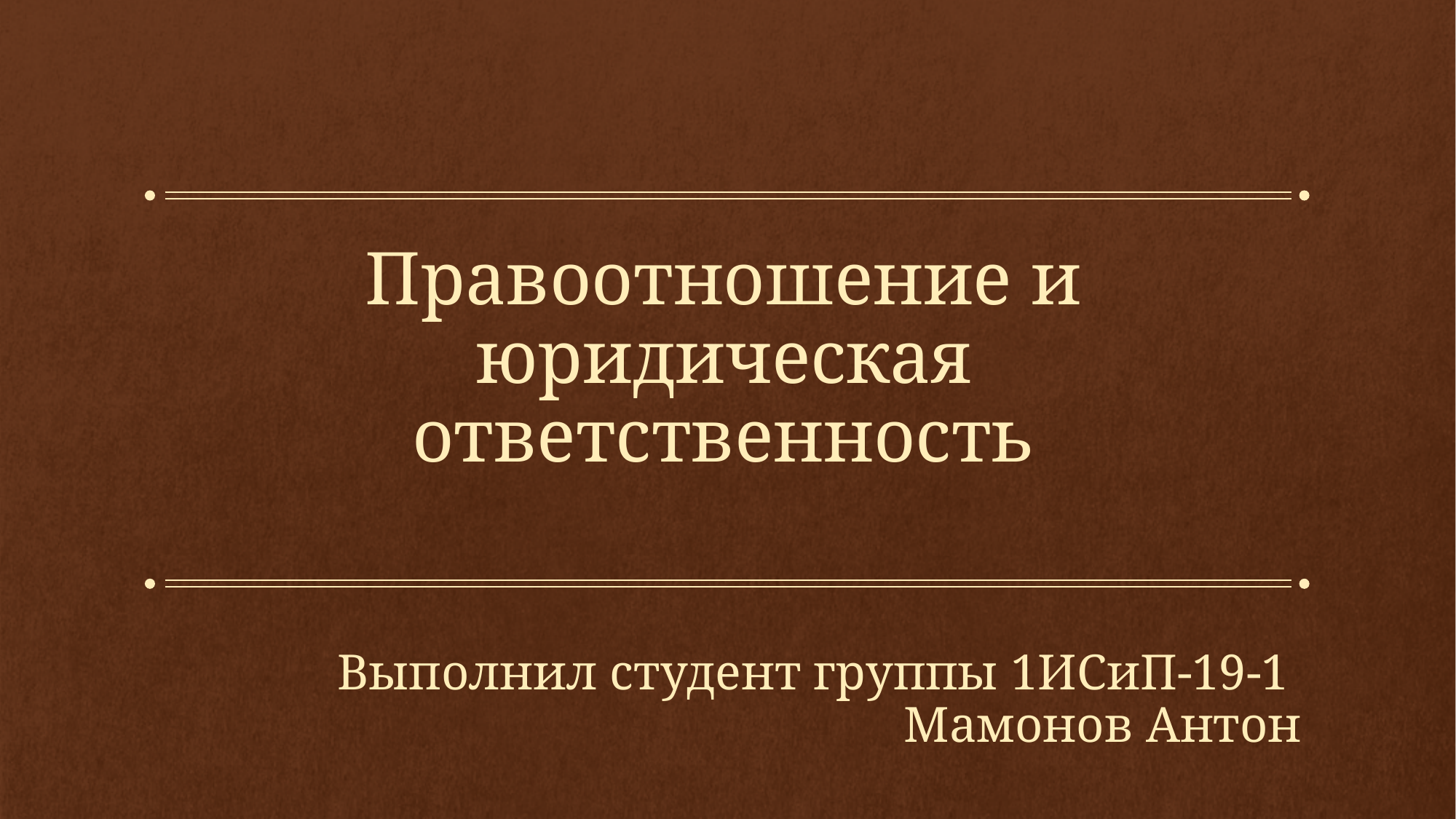

# Правоотношение и юридическая ответственность
Выполнил студент группы 1ИСиП-19-1
Мамонов Антон